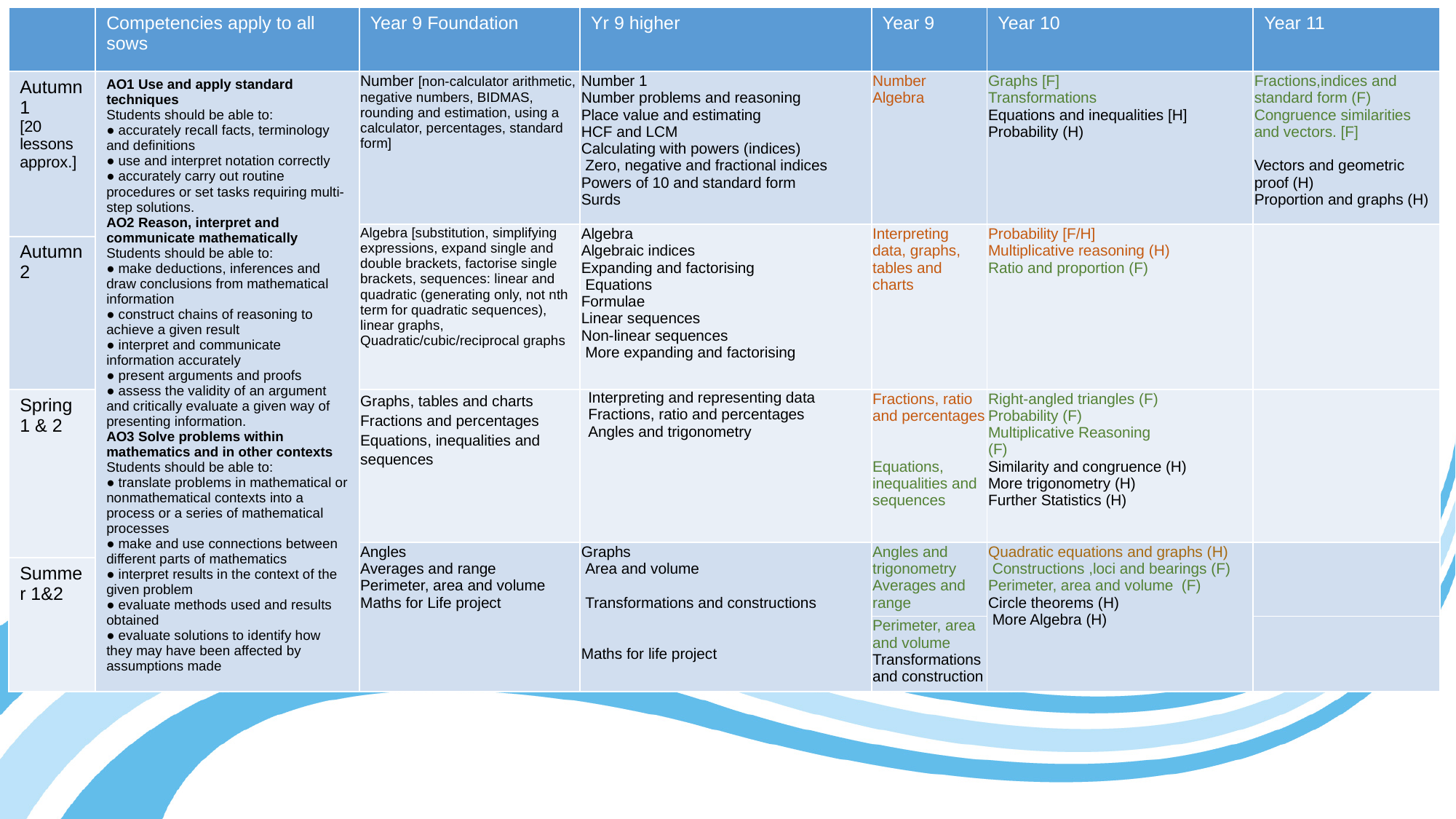

|  | Competencies apply to all sows | Year 9 Foundation | Yr 9 higher | Year 9 | Year 10 | Year 11 |
| --- | --- | --- | --- | --- | --- | --- |
| Autumn 1 [20 lessons approx.] | AO1 Use and apply standard techniques Students should be able to: ● accurately recall facts, terminology and definitions ● use and interpret notation correctly ● accurately carry out routine procedures or set tasks requiring multi-step solutions. AO2 Reason, interpret and communicate mathematically Students should be able to: ● make deductions, inferences and draw conclusions from mathematical information ● construct chains of reasoning to achieve a given result ● interpret and communicate information accurately ● present arguments and proofs ● assess the validity of an argument and critically evaluate a given way of presenting information. AO3 Solve problems within mathematics and in other contexts Students should be able to: ● translate problems in mathematical or nonmathematical contexts into a process or a series of mathematical processes ● make and use connections between different parts of mathematics ● interpret results in the context of the given problem ● evaluate methods used and results obtained ● evaluate solutions to identify how they may have been affected by assumptions made | Number [non-calculator arithmetic, negative numbers, BIDMAS, rounding and estimation, using a calculator, percentages, standard form] | Number 1 Number problems and reasoning Place value and estimating HCF and LCM Calculating with powers (indices) Zero, negative and fractional indices Powers of 10 and standard form Surds | Number Algebra | Graphs [F] Transformations Equations and inequalities [H] Probability (H) | Fractions,indices and standard form (F) Congruence similarities and vectors. [F] Vectors and geometric proof (H) Proportion and graphs (H) |
|  |  | Algebra [substitution, simplifying expressions, expand single and double brackets, factorise single brackets, sequences: linear and quadratic (generating only, not nth term for quadratic sequences), linear graphs, Quadratic/cubic/reciprocal graphs | Algebra Algebraic indices Expanding and factorising Equations Formulae Linear sequences Non-linear sequences More expanding and factorising | Interpreting data, graphs, tables and charts | Probability [F/H] Multiplicative reasoning (H) Ratio and proportion (F) |  |
| Autumn 2 |  |  |  |  |  |  |
| Spring 1 & 2 |  | Graphs, tables and charts Fractions and percentages Equations, inequalities and sequences | Interpreting and representing data Fractions, ratio and percentages Angles and trigonometry | Fractions, ratio and percentages Equations, inequalities and sequences | Right-angled triangles (F) Probability (F) Multiplicative Reasoning (F) Similarity and congruence (H) More trigonometry (H) Further Statistics (H) |  |
|  |  | Angles Averages and range Perimeter, area and volume Maths for Life project | Graphs Area and volume Transformations and constructions Maths for life project | Angles and trigonometry Averages and range | Quadratic equations and graphs (H) Constructions ,loci and bearings (F) Perimeter, area and volume (F) Circle theorems (H) More Algebra (H) |  |
| Summer 1&2 |  |  |  |  |  |  |
|  |  |  |  | Perimeter, area and volume Transformations and construction |  |  |
# PCS Maths curriculum Map